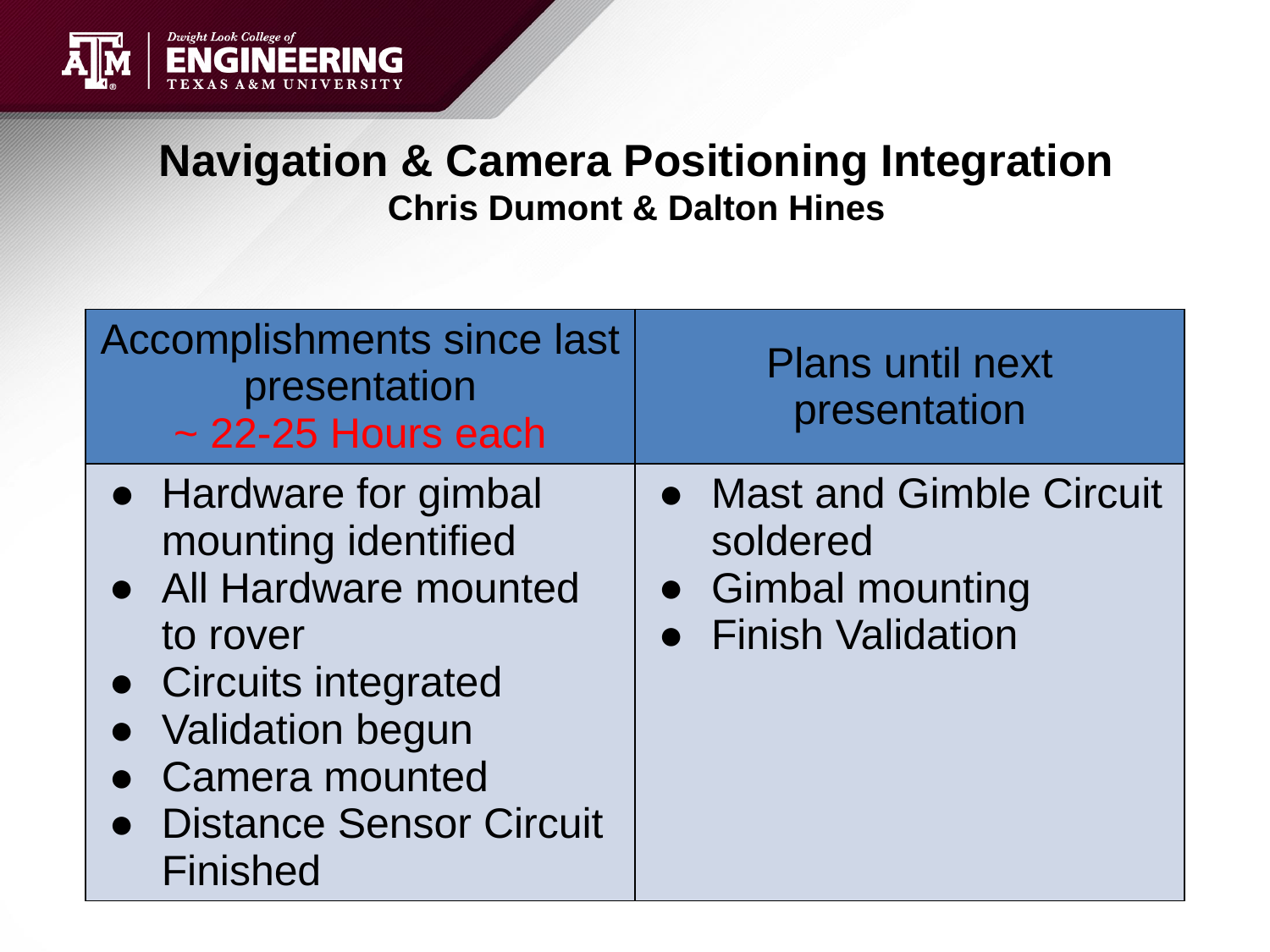

# Navigation & Camera Positioning Integration
Chris Dumont & Dalton Hines
| Accomplishments since last presentation ~ 22-25 Hours each | Plans until next presentation |
| --- | --- |
| Hardware for gimbal mounting identified All Hardware mounted to rover Circuits integrated Validation begun Camera mounted Distance Sensor Circuit Finished | Mast and Gimble Circuit soldered Gimbal mounting Finish Validation |